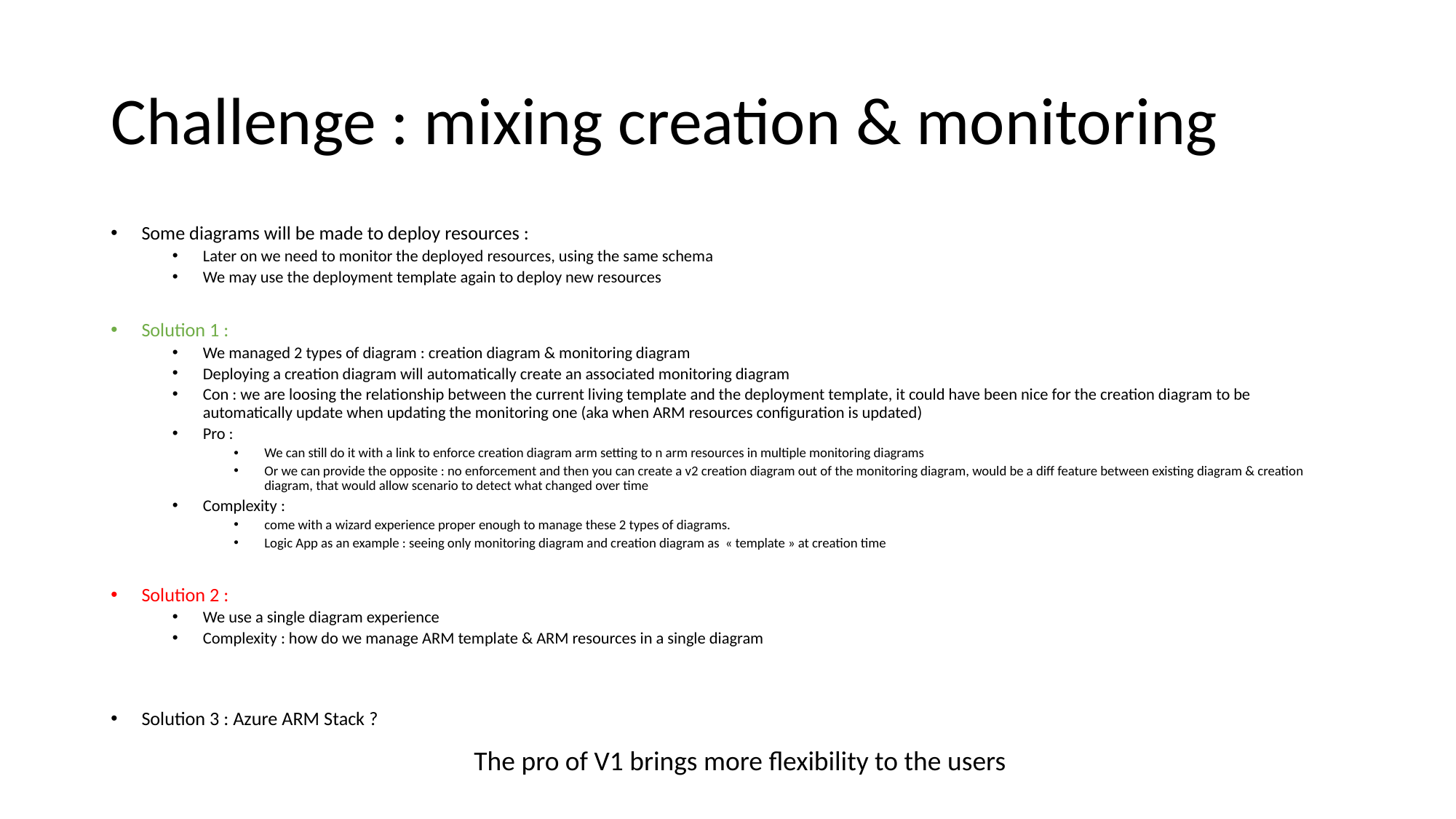

# Challenge : mixing creation & monitoring
Some diagrams will be made to deploy resources :
Later on we need to monitor the deployed resources, using the same schema
We may use the deployment template again to deploy new resources

Solution 1 :
We managed 2 types of diagram : creation diagram & monitoring diagram
Deploying a creation diagram will automatically create an associated monitoring diagram
Con : we are loosing the relationship between the current living template and the deployment template, it could have been nice for the creation diagram to be automatically update when updating the monitoring one (aka when ARM resources configuration is updated)
Pro :
We can still do it with a link to enforce creation diagram arm setting to n arm resources in multiple monitoring diagrams
Or we can provide the opposite : no enforcement and then you can create a v2 creation diagram out of the monitoring diagram, would be a diff feature between existing diagram & creation diagram, that would allow scenario to detect what changed over time
Complexity :
come with a wizard experience proper enough to manage these 2 types of diagrams.
Logic App as an example : seeing only monitoring diagram and creation diagram as  « template » at creation time

Solution 2 :
We use a single diagram experience
Complexity : how do we manage ARM template & ARM resources in a single diagram

Solution 3 : Azure ARM Stack ?
The pro of V1 brings more flexibility to the users